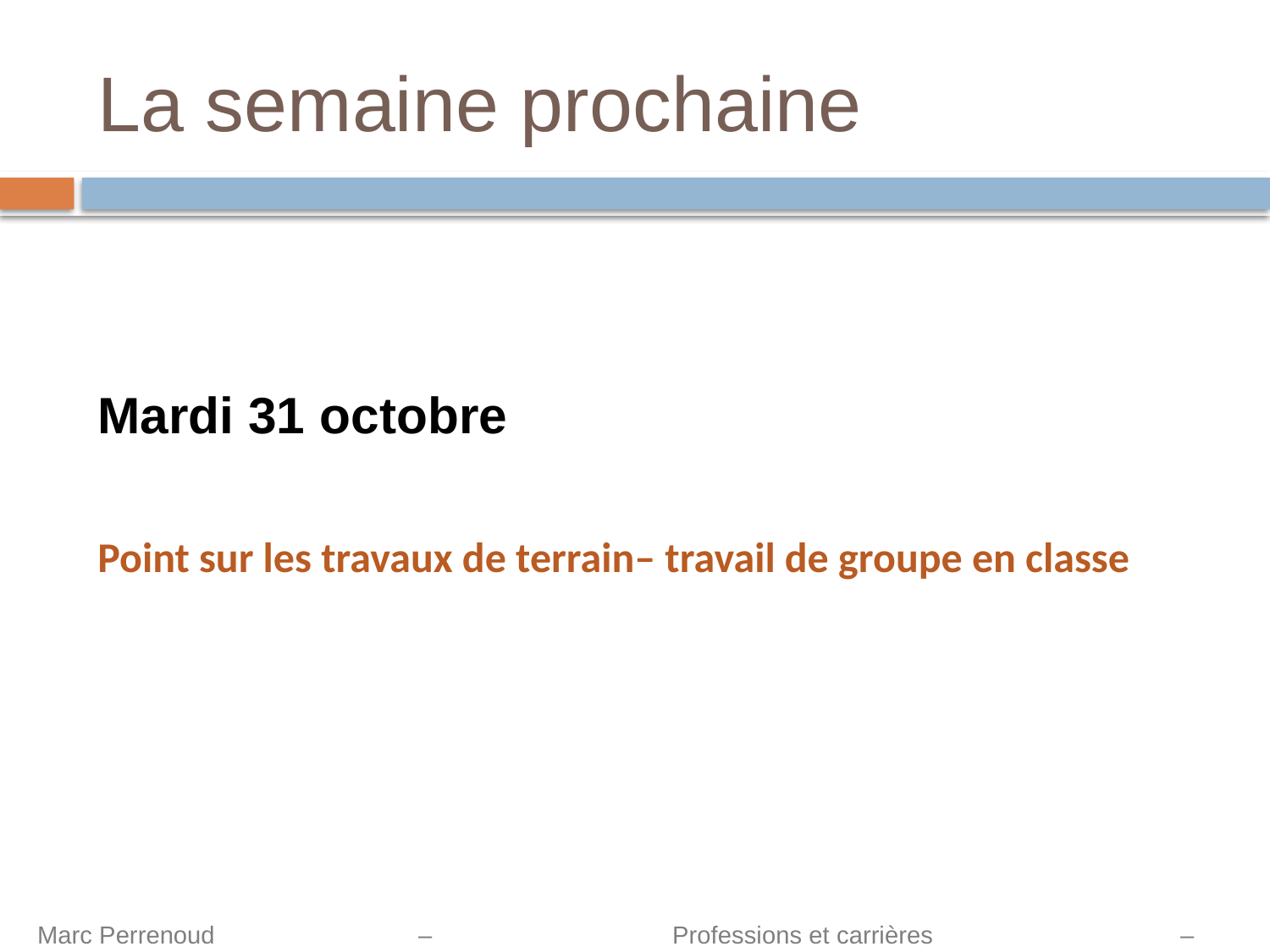

# La semaine prochaine
Mardi 31 octobre

Point sur les travaux de terrain– travail de groupe en classe

Marc Perrenoud 		– 		Professions et carrières 		– 		EPFL 2023